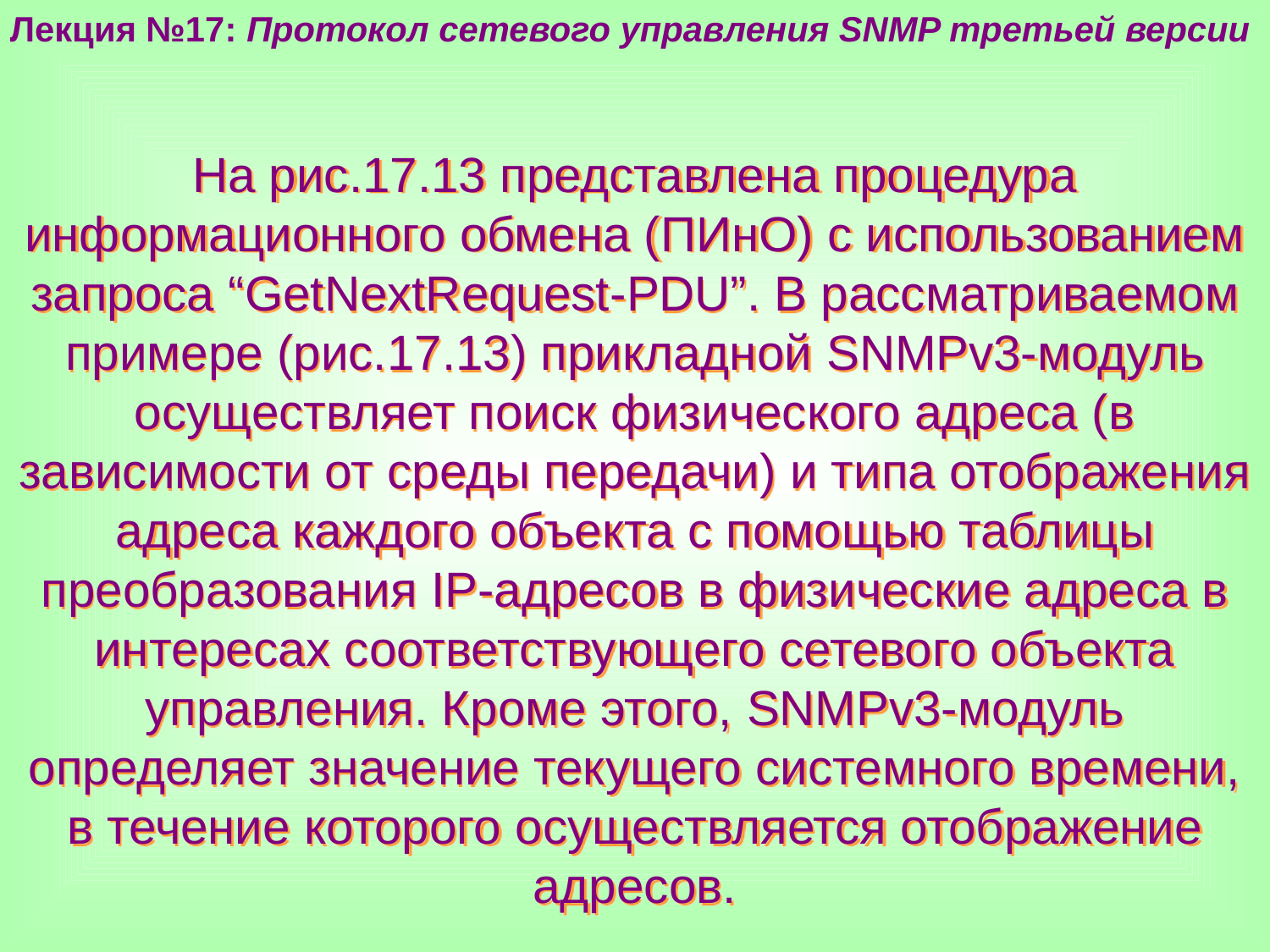

Лекция №17: Протокол сетевого управления SNMP третьей версии
На рис.17.13 представлена процедура информационного обмена (ПИнО) с использованием запроса “GetNextRequest-PDU”. В рассматриваемом примере (рис.17.13) прикладной SNMPv3-модуль осуществляет поиск физического адреса (в зависимости от среды передачи) и типа отображения адреса каждого объекта с помощью таблицы преобразования IP-адресов в физические адреса в интересах соответствующего сетевого объекта управления. Кроме этого, SNMPv3-модуль определяет значение текущего системного времени, в течение которого осуществляется отображение адресов.